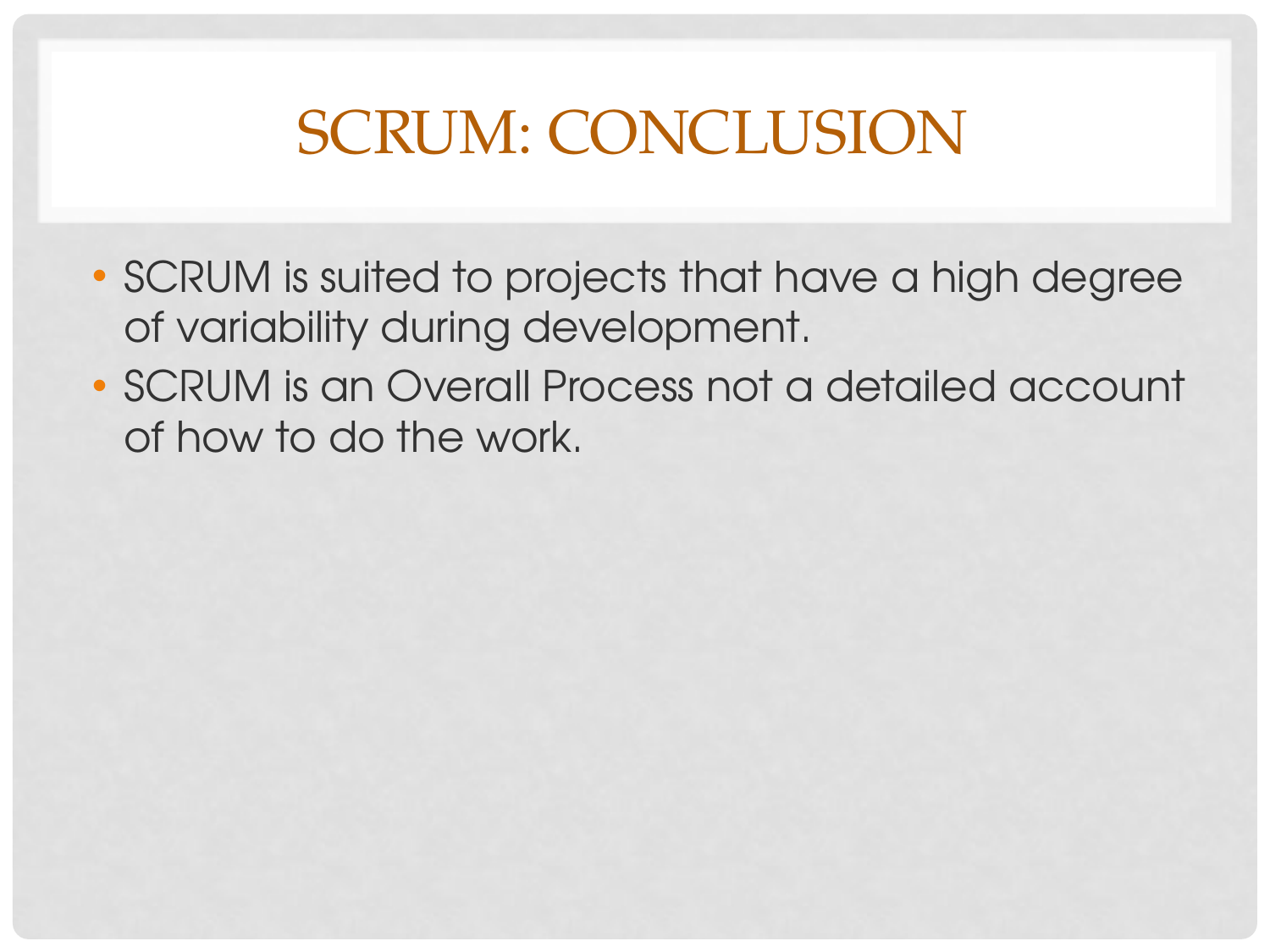

# Scrum: conclusion
SCRUM is suited to projects that have a high degree of variability during development.
SCRUM is an Overall Process not a detailed account of how to do the work.